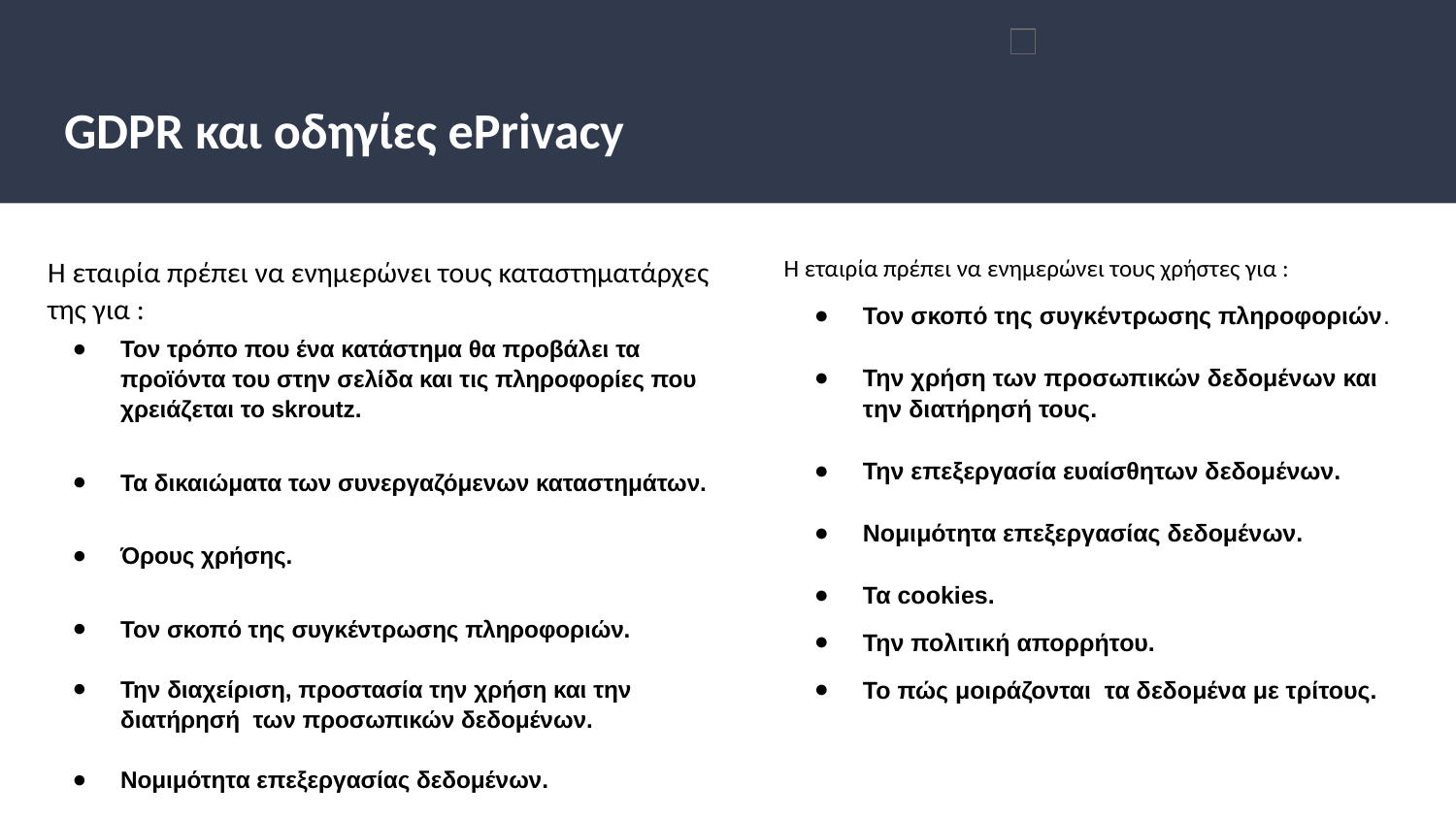

# GDPR και οδηγίες ePrivacy

Η εταιρία πρέπει να ενημερώνει τους καταστηματάρχες της για :
Τον τρόπο που ένα κατάστημα θα προβάλει τα προϊόντα του στην σελίδα και τις πληροφορίες που χρειάζεται το skroutz.

Τα δικαιώματα των συνεργαζόμενων καταστημάτων.

Όρους χρήσης.

Τον σκοπό της συγκέντρωσης πληροφοριών.

Την διαχείριση, προστασία την χρήση και την διατήρησή  των προσωπικών δεδομένων.

Νομιμότητα επεξεργασίας δεδομένων.

Η εταιρία πρέπει να ενημερώνει τους χρήστες για :
Τον σκοπό της συγκέντρωσης πληροφοριών.

Την χρήση των προσωπικών δεδομένων και την διατήρησή τους.

Την επεξεργασία ευαίσθητων δεδομένων.

Νομιμότητα επεξεργασίας δεδομένων.

Τα cookies.
Την πολιτική απορρήτου.
Το πώς μοιράζονται  τα δεδομένα με τρίτους.